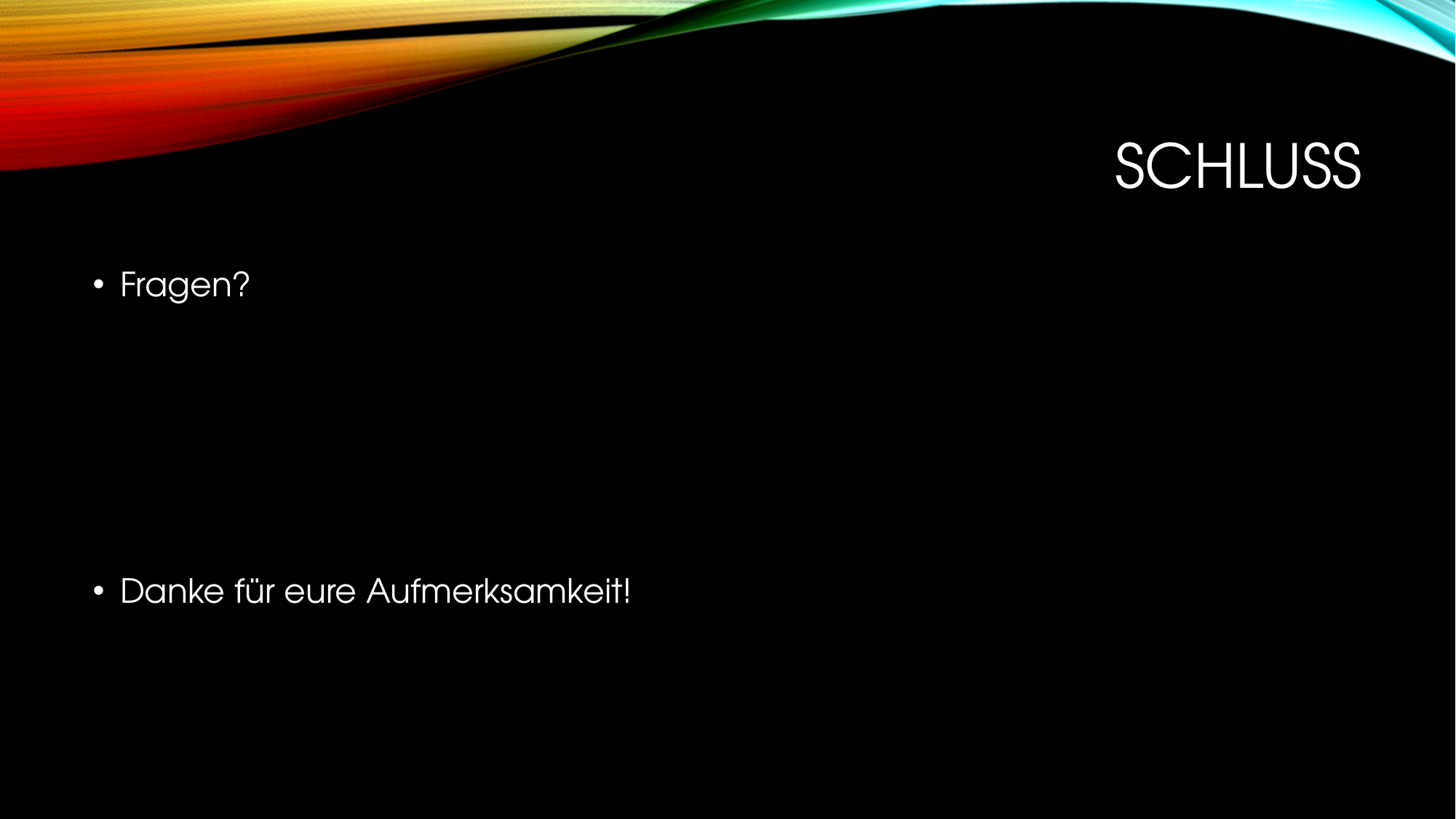

# Schluss
Fragen?

Danke für eure Aufmerksamkeit!